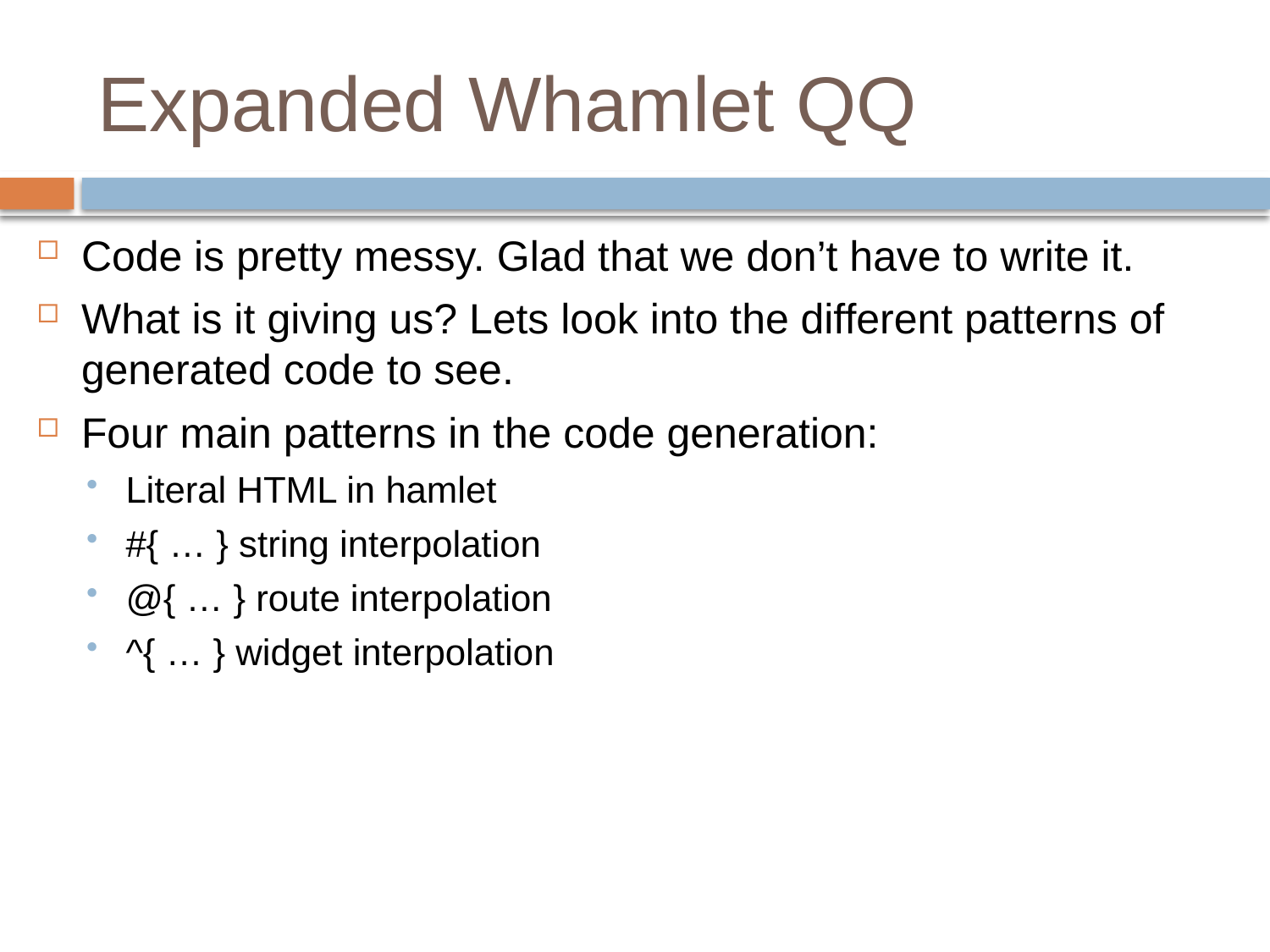

# Expanded Whamlet QQ
Code is pretty messy. Glad that we don’t have to write it.
What is it giving us? Lets look into the different patterns of generated code to see.
Four main patterns in the code generation:
Literal HTML in hamlet
#{ … } string interpolation
@{ … } route interpolation
^{ … } widget interpolation